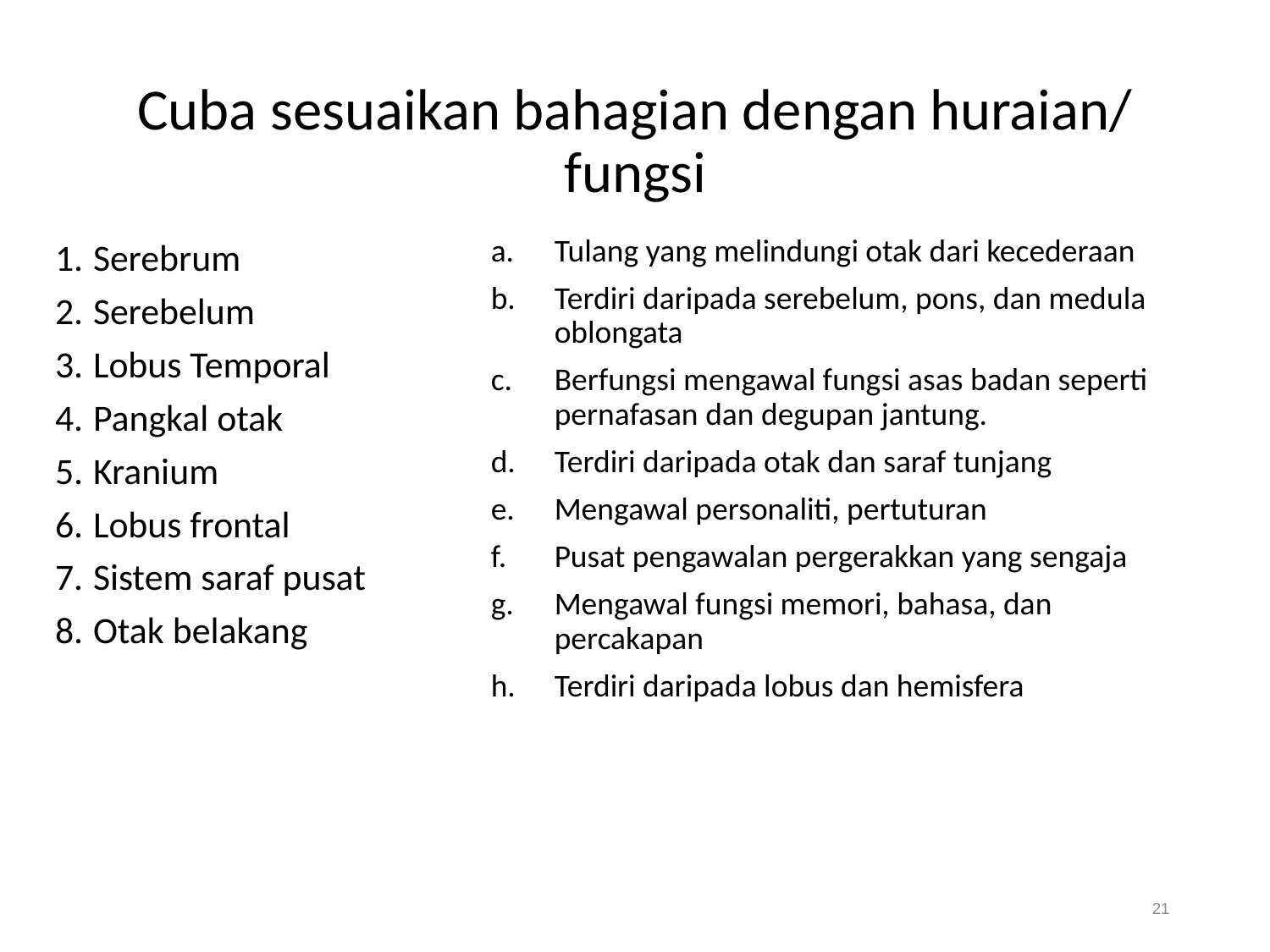

# Cuba sesuaikan bahagian dengan huraian/ fungsi
Tulang yang melindungi otak dari kecederaan
Terdiri daripada serebelum, pons, dan medula oblongata
Berfungsi mengawal fungsi asas badan seperti pernafasan dan degupan jantung.
Terdiri daripada otak dan saraf tunjang
Mengawal personaliti, pertuturan
Pusat pengawalan pergerakkan yang sengaja
Mengawal fungsi memori, bahasa, dan percakapan
Terdiri daripada lobus dan hemisfera
Serebrum
Serebelum
Lobus Temporal
Pangkal otak
Kranium
Lobus frontal
Sistem saraf pusat
Otak belakang

21